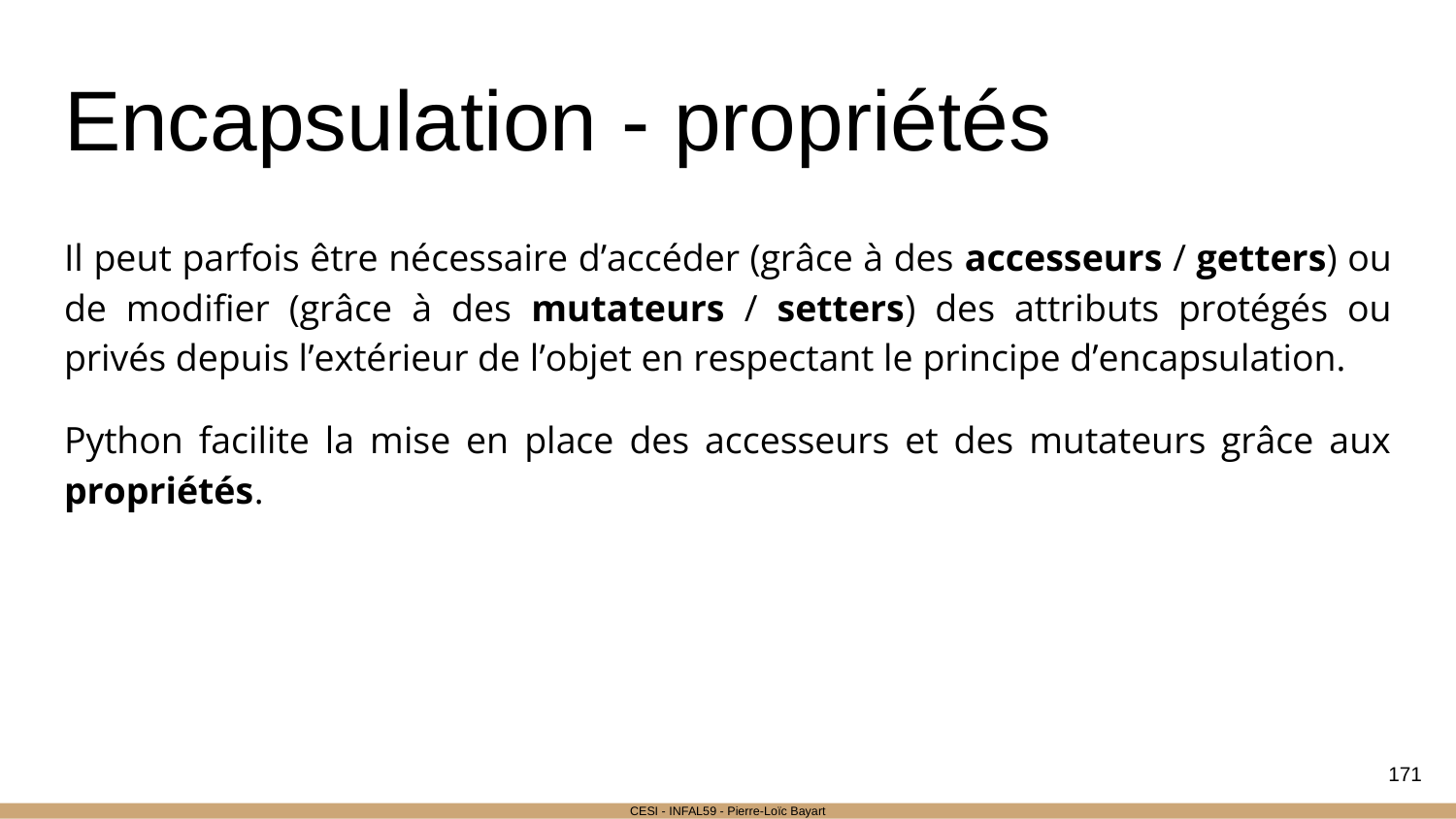

# Encapsulation - propriétés
Il peut parfois être nécessaire d’accéder (grâce à des accesseurs / getters) ou de modifier (grâce à des mutateurs / setters) des attributs protégés ou privés depuis l’extérieur de l’objet en respectant le principe d’encapsulation.
Python facilite la mise en place des accesseurs et des mutateurs grâce aux propriétés.
171